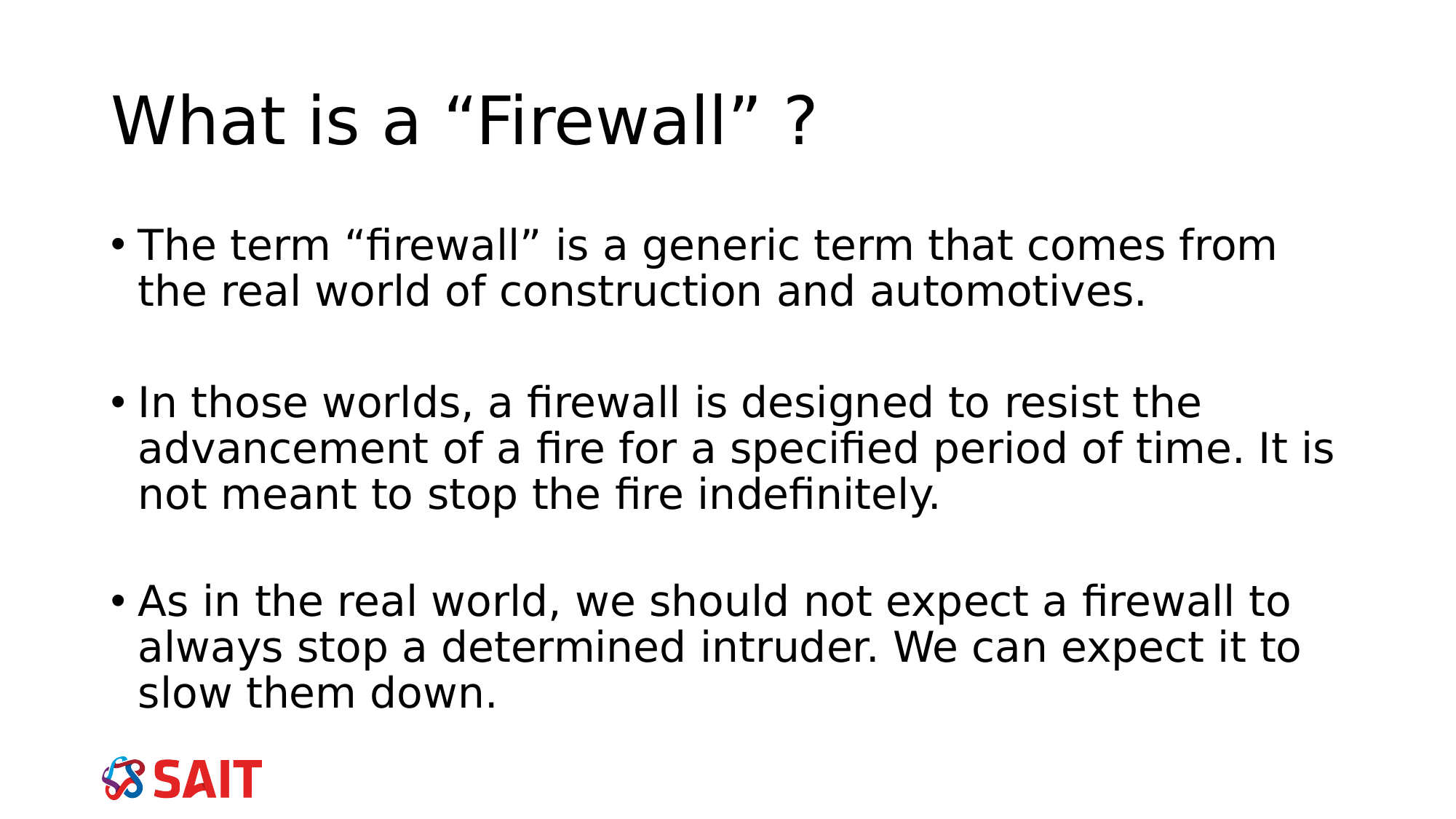

# What is a “Firewall” ?
The term “firewall” is a generic term that comes from the real world of construction and automotives.
In those worlds, a firewall is designed to resist the advancement of a fire for a specified period of time. It is not meant to stop the fire indefinitely.
As in the real world, we should not expect a firewall to always stop a determined intruder. We can expect it to slow them down.